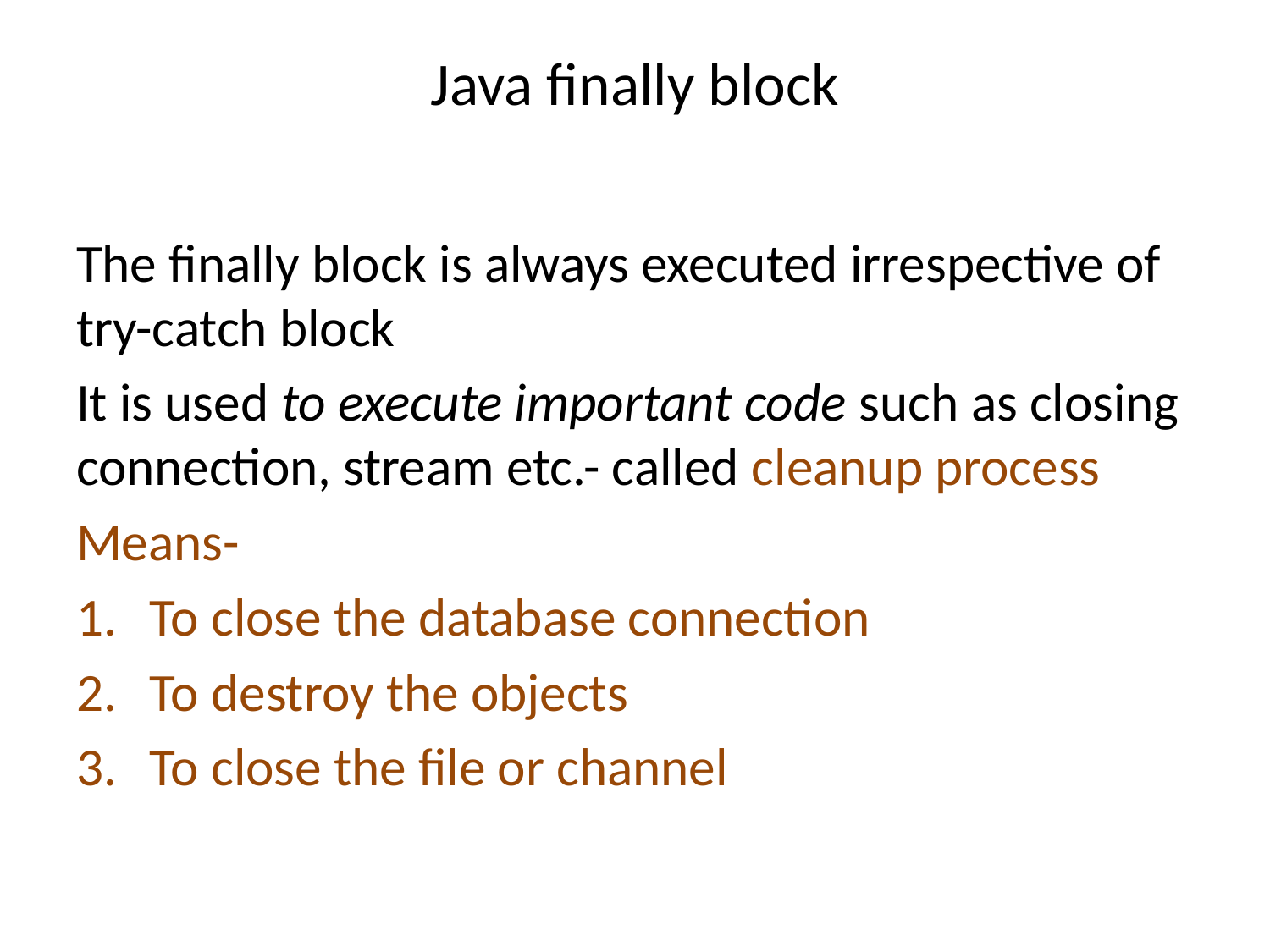

# Java finally block
The finally block is always executed irrespective of try-catch block
It is used to execute important code such as closing connection, stream etc.- called cleanup process
Means-
To close the database connection
To destroy the objects
To close the file or channel